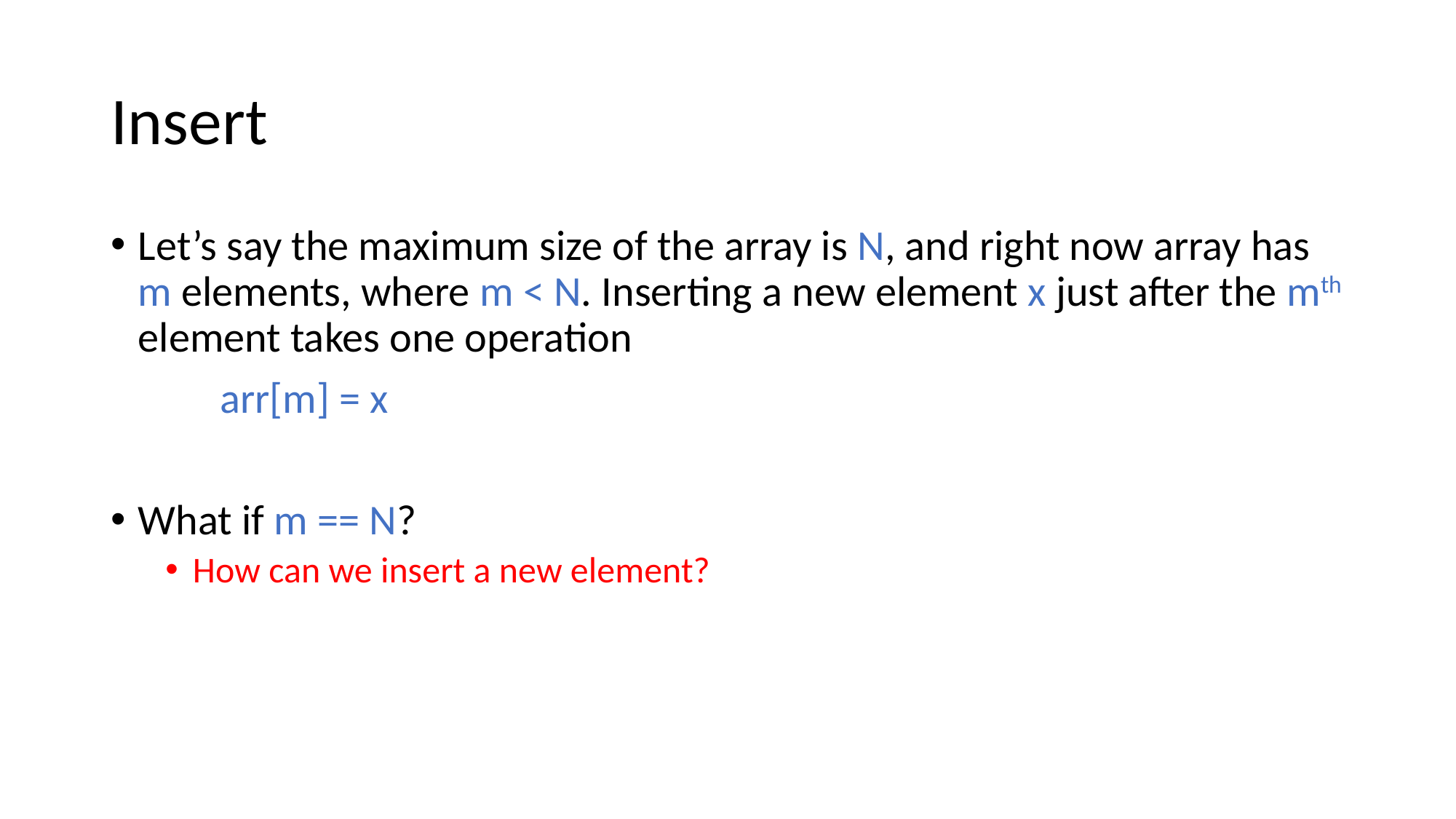

# Insert
Let’s say the maximum size of the array is N, and right now array has m elements, where m < N. Inserting a new element x just after the mth element takes one operation
	arr[m] = x

What if m == N?
How can we insert a new element?